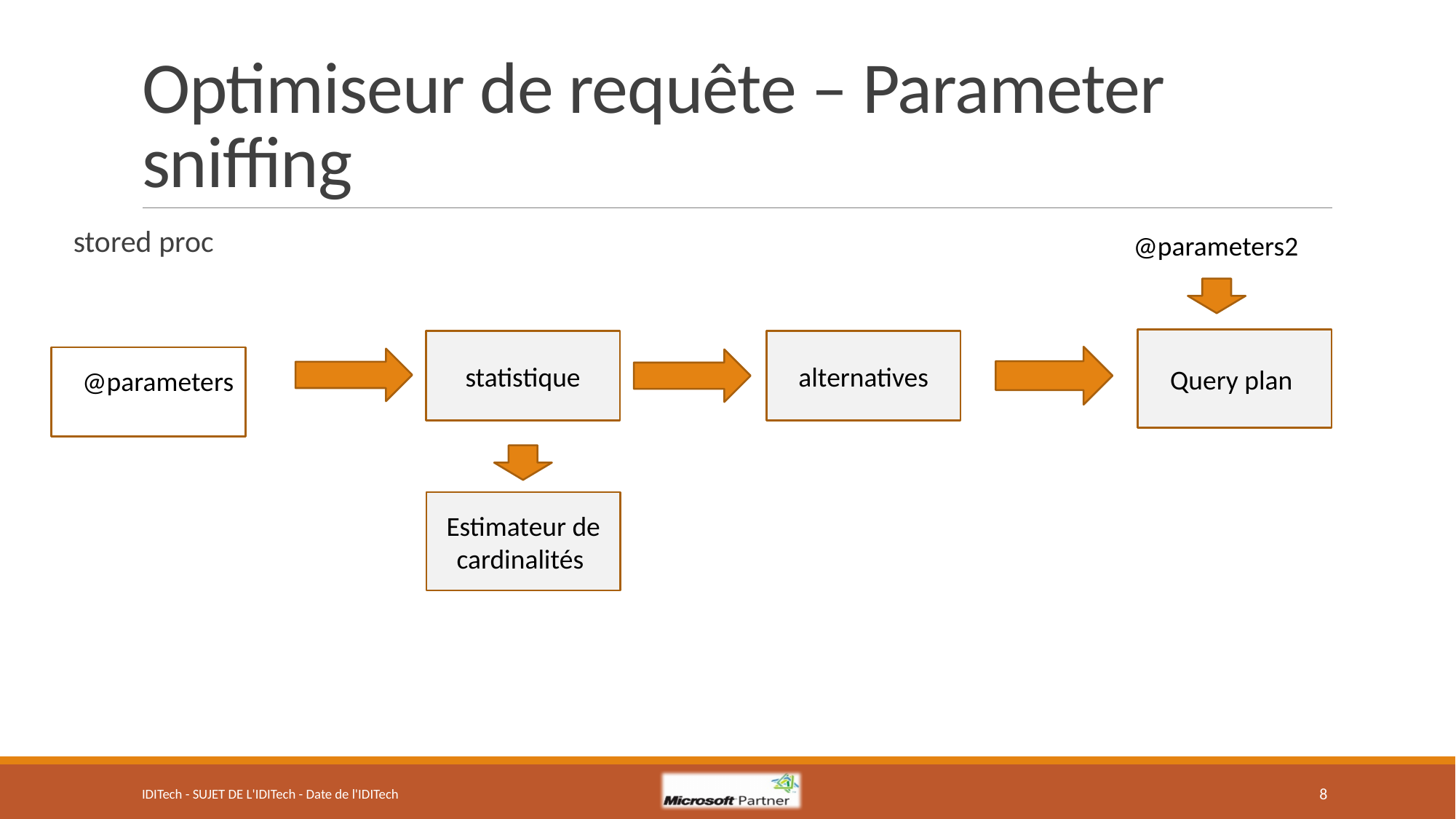

# Optimiseur de requête – Parameter sniffing
     stored proc
@parameters2

Query plan
statistique
alternatives

@parameters

Estimateur de
cardinalités
IDITech - SUJET DE L'IDITech - Date de l'IDITech
8